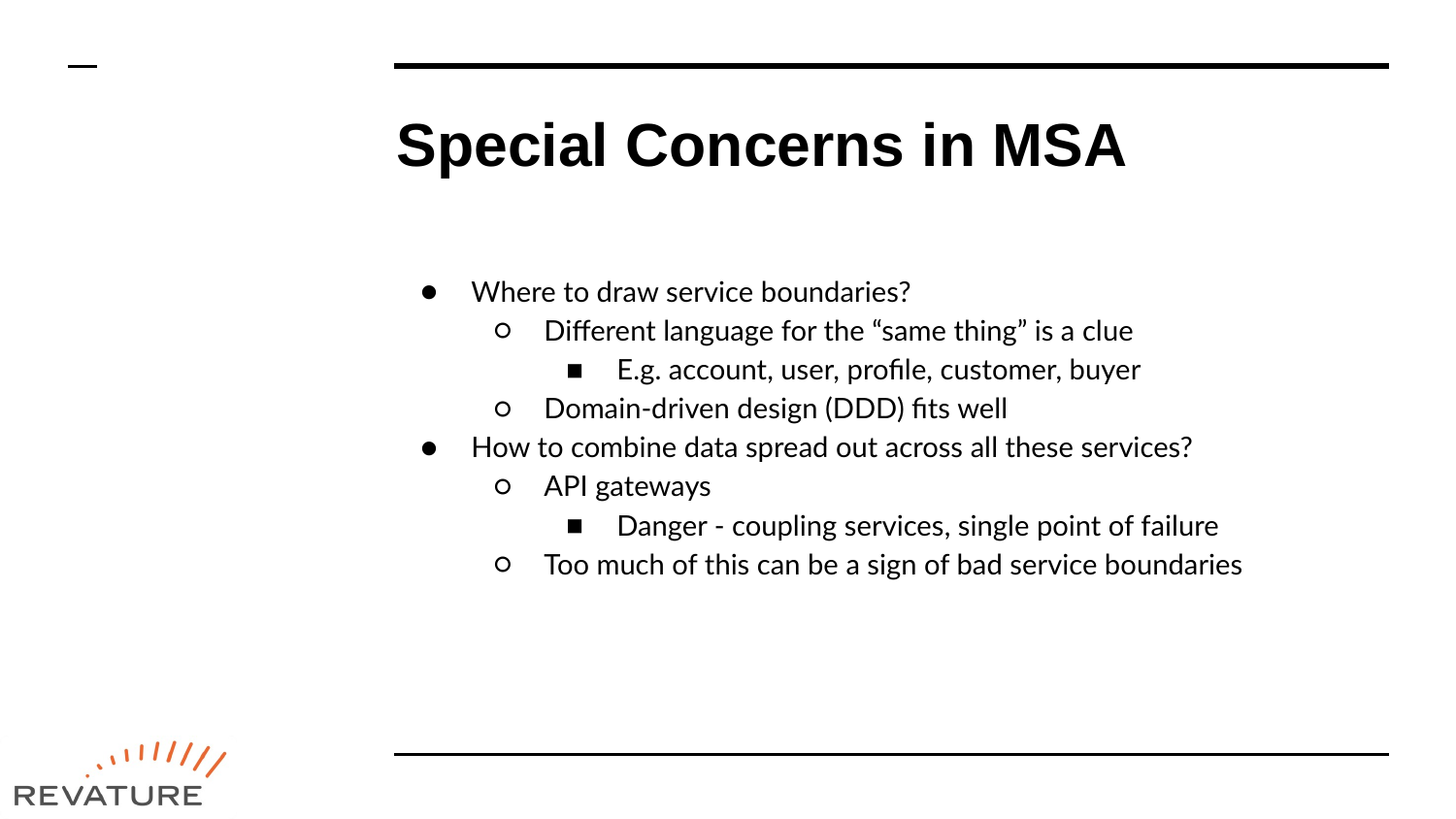

# Special Concerns in MSA
Where to draw service boundaries?
Different language for the “same thing” is a clue
E.g. account, user, profile, customer, buyer
Domain-driven design (DDD) fits well
How to combine data spread out across all these services?
API gateways
Danger - coupling services, single point of failure
Too much of this can be a sign of bad service boundaries